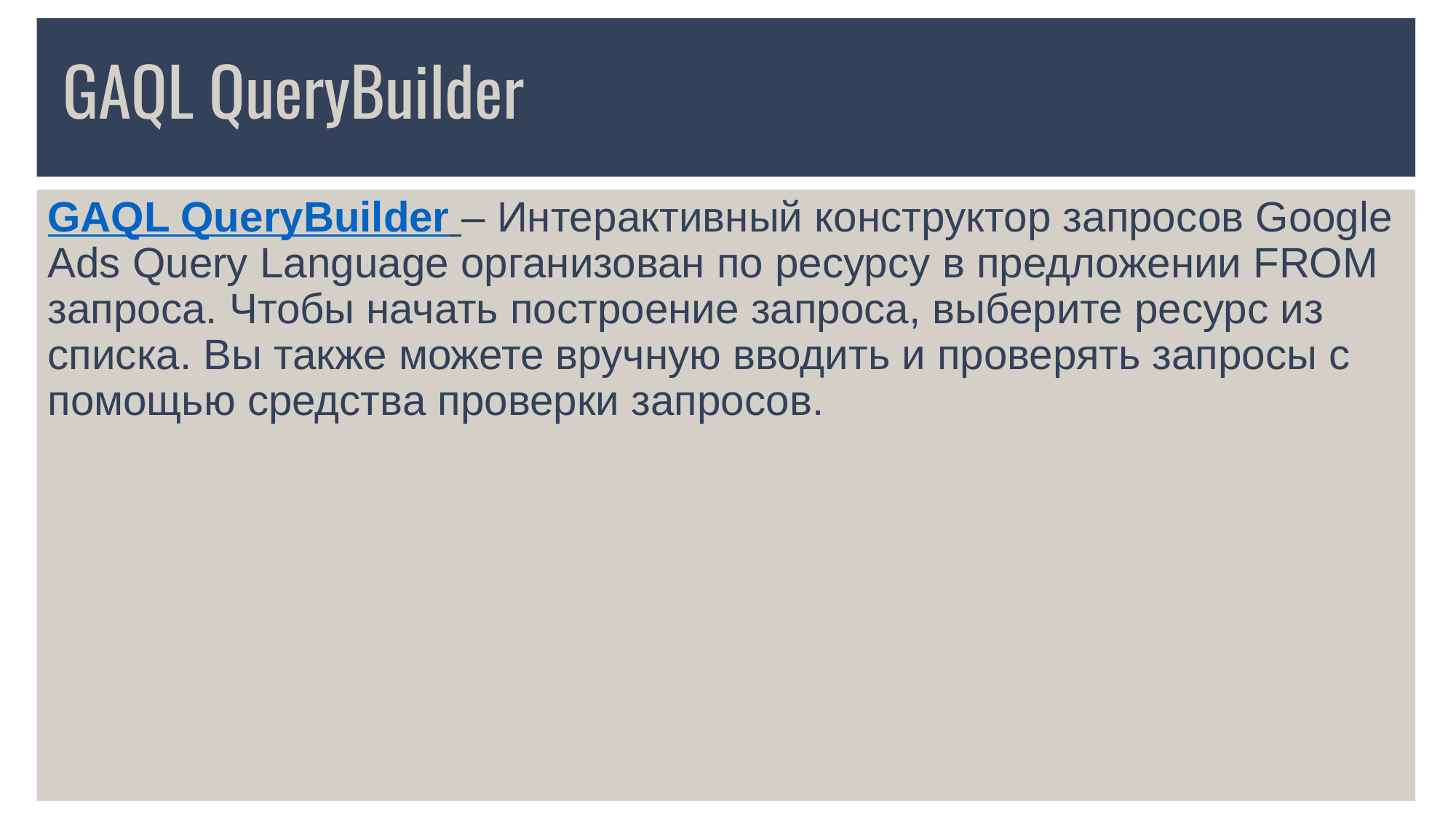

# GAQL QueryBuilder
GAQL QueryBuilder – Интерактивный конструктор запросов Google Ads Query Language организован по ресурсу в предложении FROM запроса. Чтобы начать построение запроса, выберите ресурс из списка. Вы также можете вручную вводить и проверять запросы с помощью средства проверки запросов.